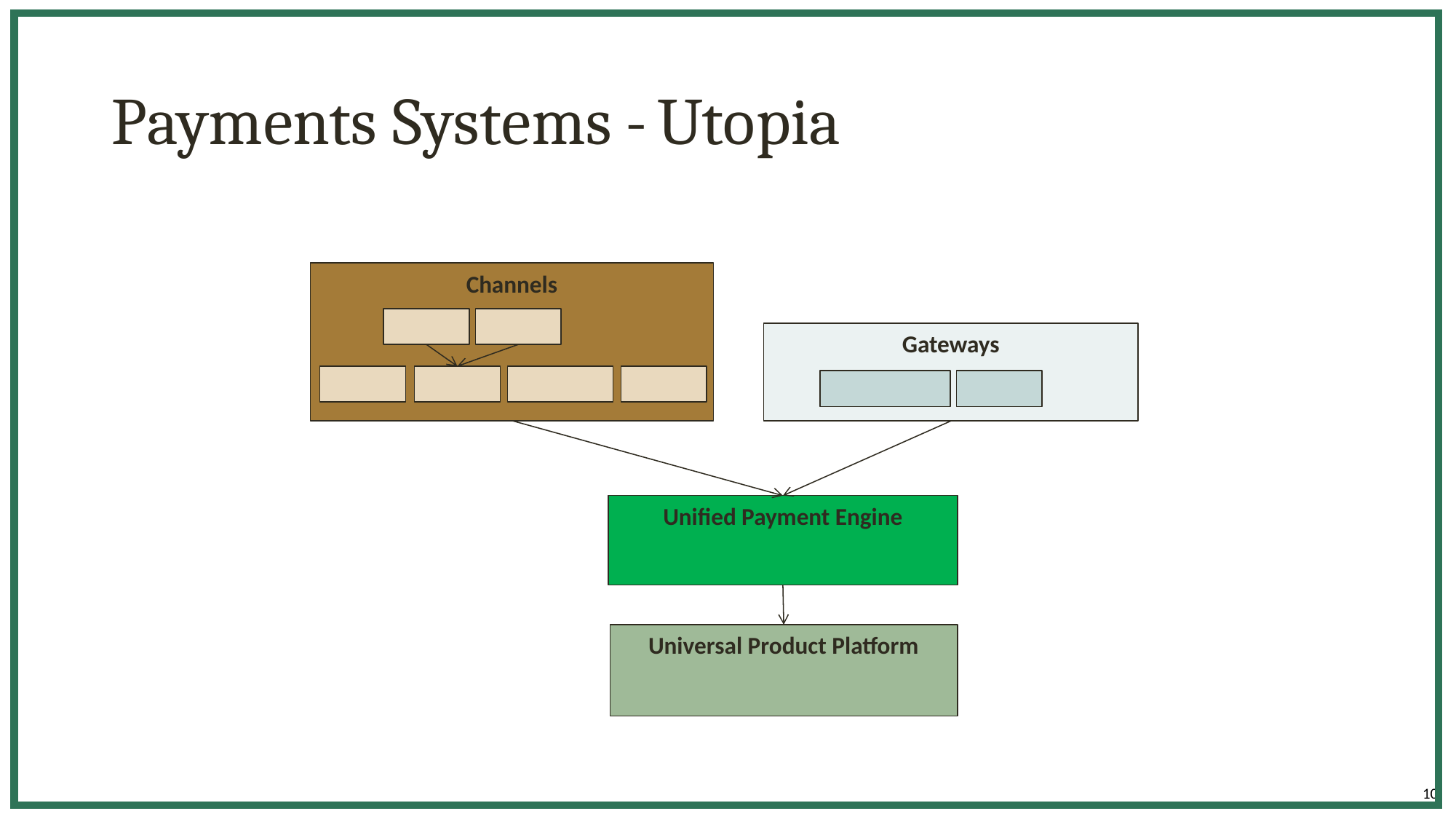

# Payments Systems - Utopia

Channels

Gateways

Unified Payment Engine
Universal Product Platform